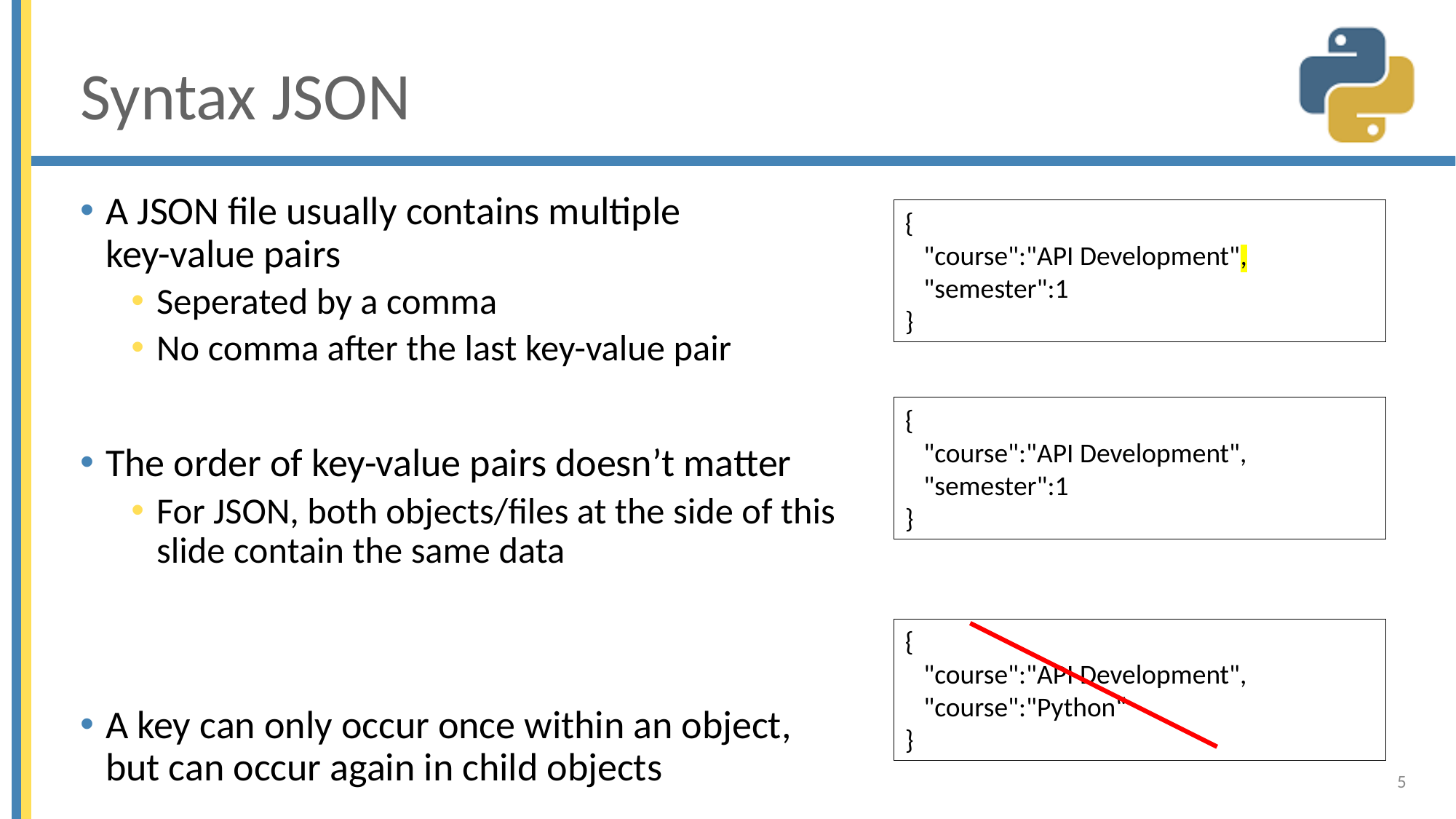

# Syntax JSON
A JSON file usually contains multiple
key-value pairs
Seperated by a comma
No comma after the last key-value pair

The order of key-value pairs doesn’t matter
For JSON, both objects/files at the side of this slide contain the same data

A key can only occur once within an object,
but can occur again in child objects

{
   "course":"API Development",
   "semester":1
}
{
   "course":"API Development",
   "semester":1
}
{
   "course":"API Development",
   "course":"Python“
}
5